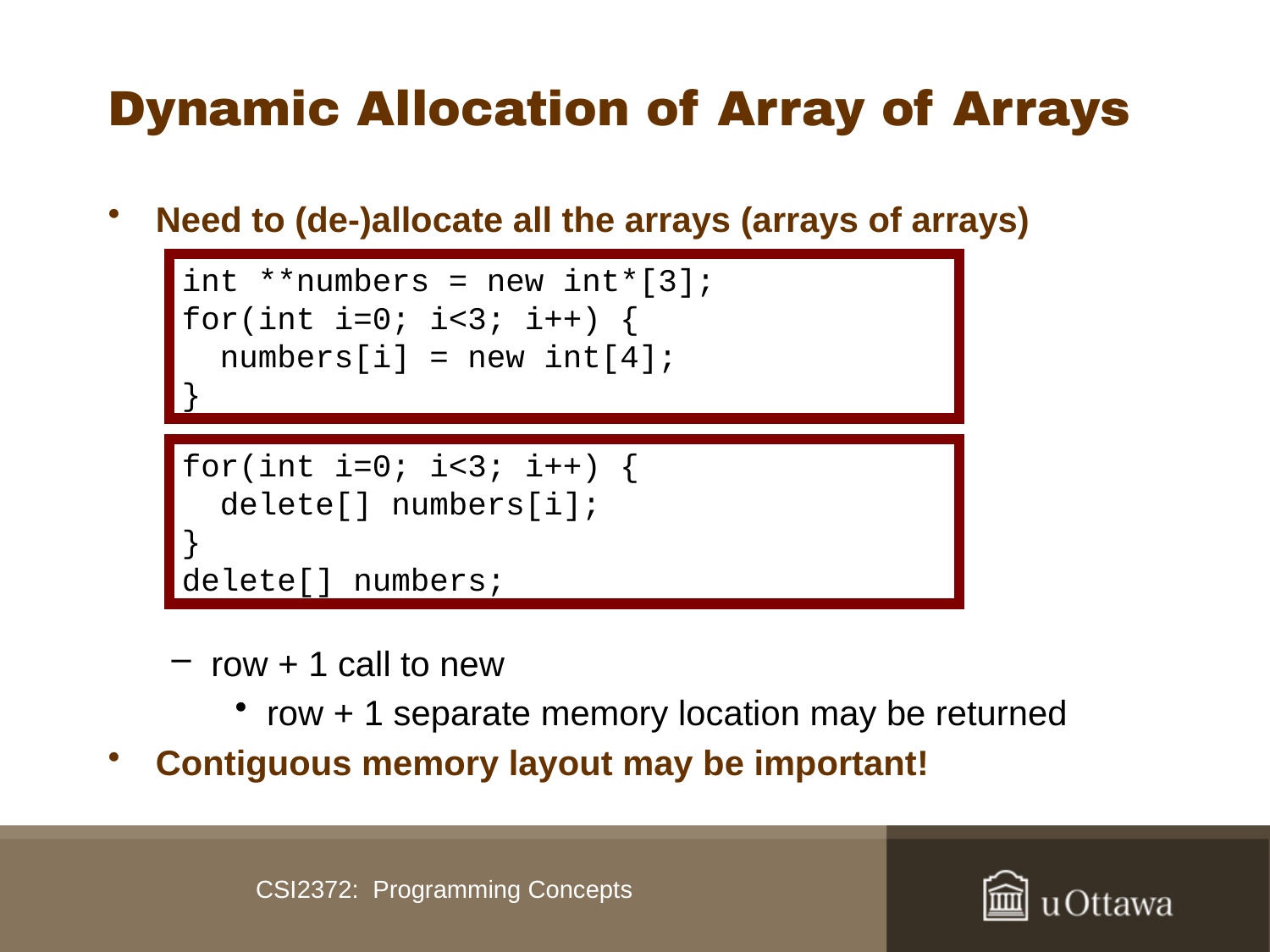

# Dynamic Allocation of Array of Arrays
Need to (de-)allocate all the arrays (arrays of arrays)

row + 1 call to new
row + 1 separate memory location may be returned
Contiguous memory layout may be important!
int **numbers = new int*[3];
for(int i=0; i<3; i++) {
  numbers[i] = new int[4];
}
for(int i=0; i<3; i++) {
  delete[] numbers[i];
}
delete[] numbers;
CSI2372:  Programming Concepts